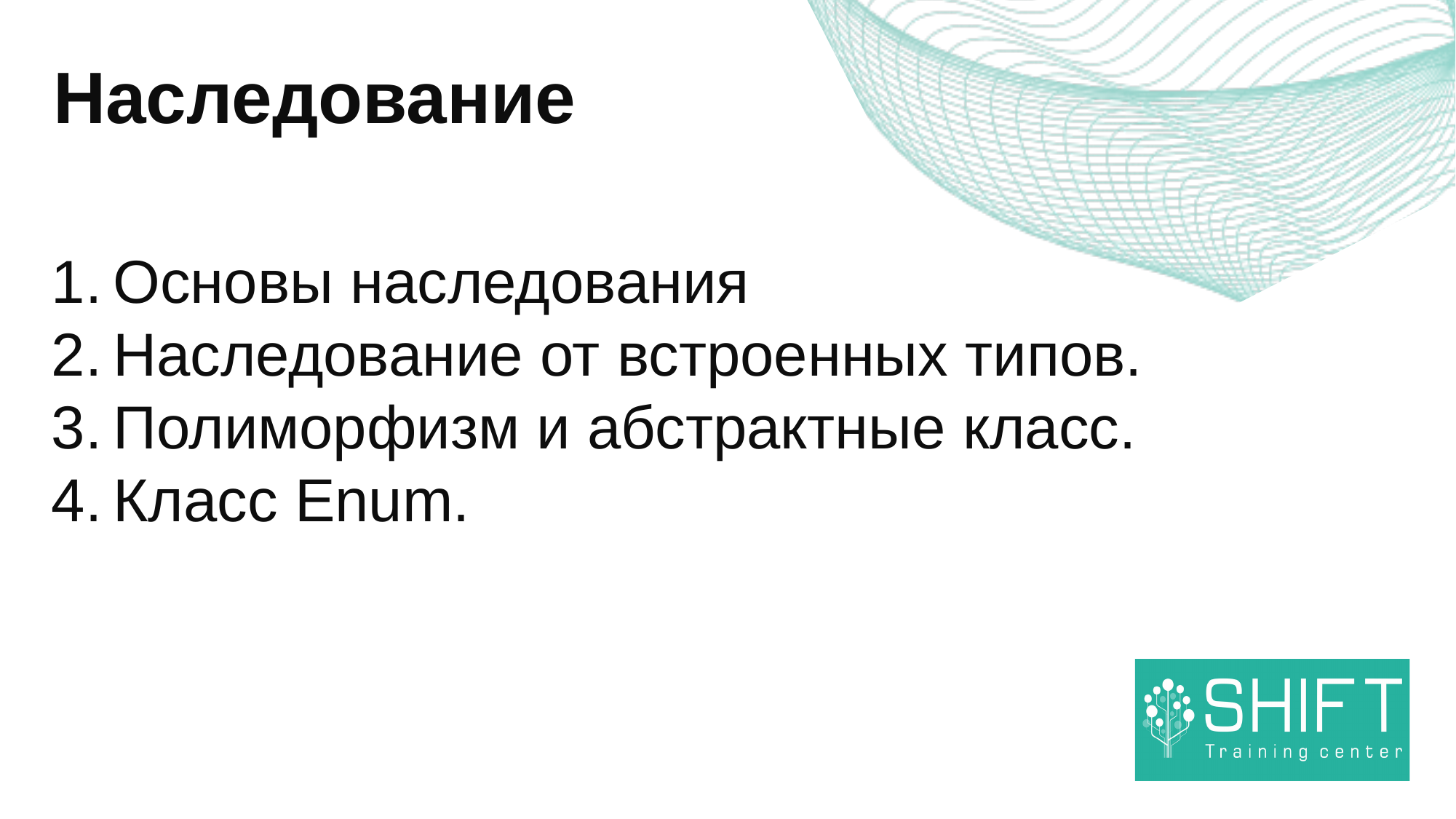

Наследование
Основы наследования
Наследование от встроенных типов.
Полиморфизм и абстрактные класс.
Класс Enum.